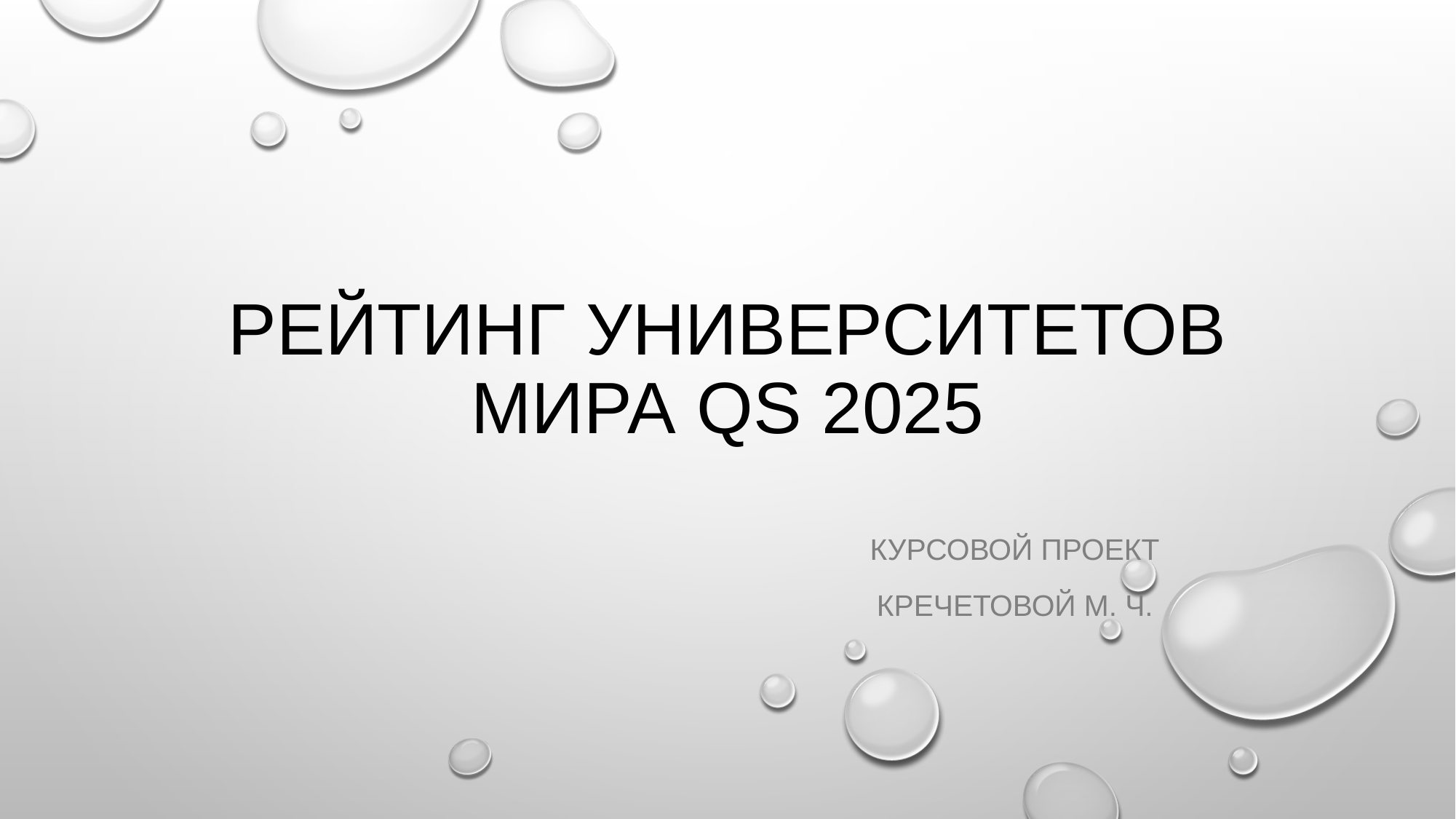

# РЕЙТИНГ УНИВЕРСИТЕТОВ МИРА qs 2025
КУРСОВОЙ ПРОЕКТ
КРЕЧЕТОВОЙ М. Ч.